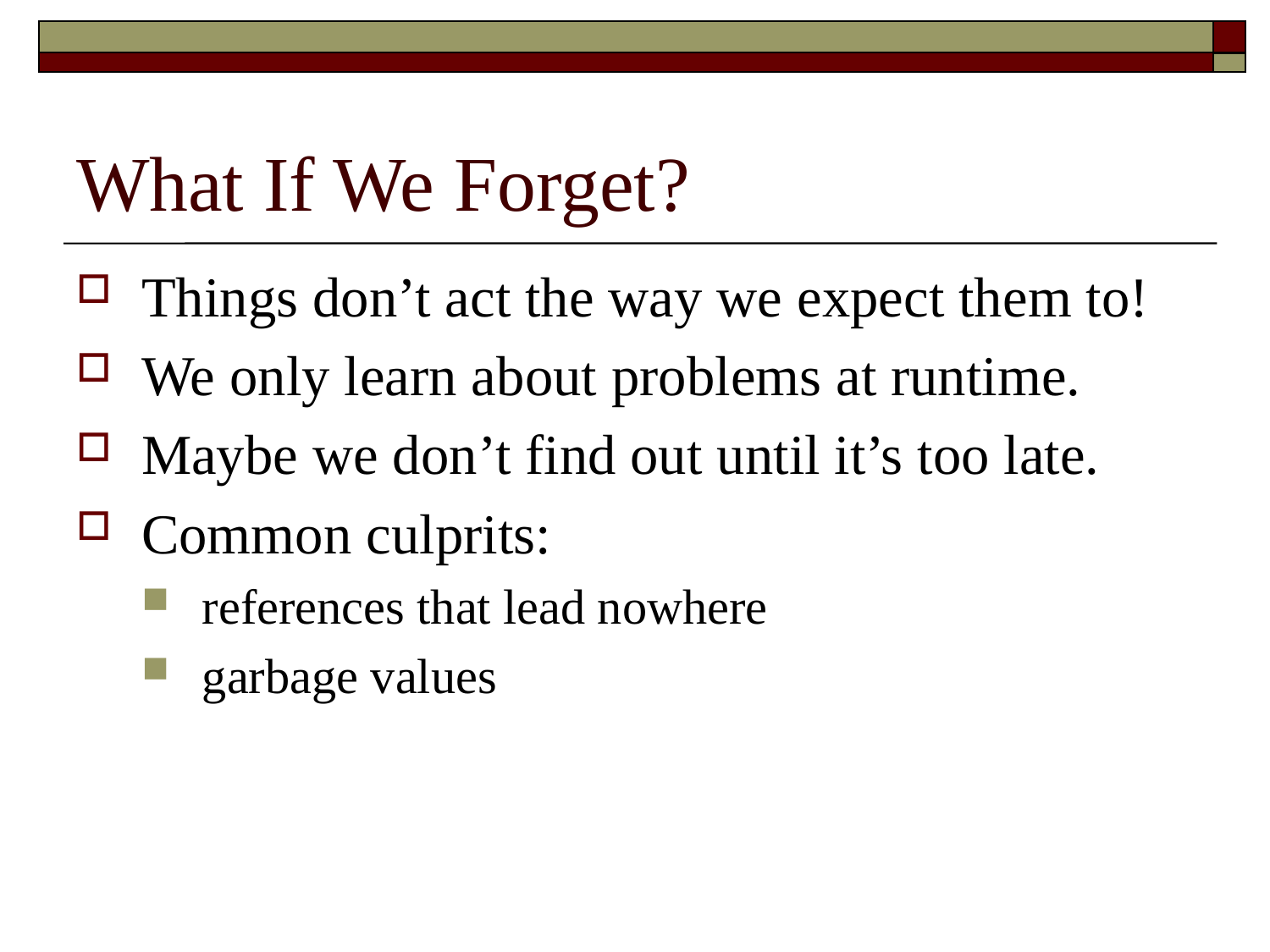

# What If We Forget?
Things don’t act the way we expect them to!
We only learn about problems at runtime.
Maybe we don’t find out until it’s too late.
Common culprits:
references that lead nowhere
garbage values